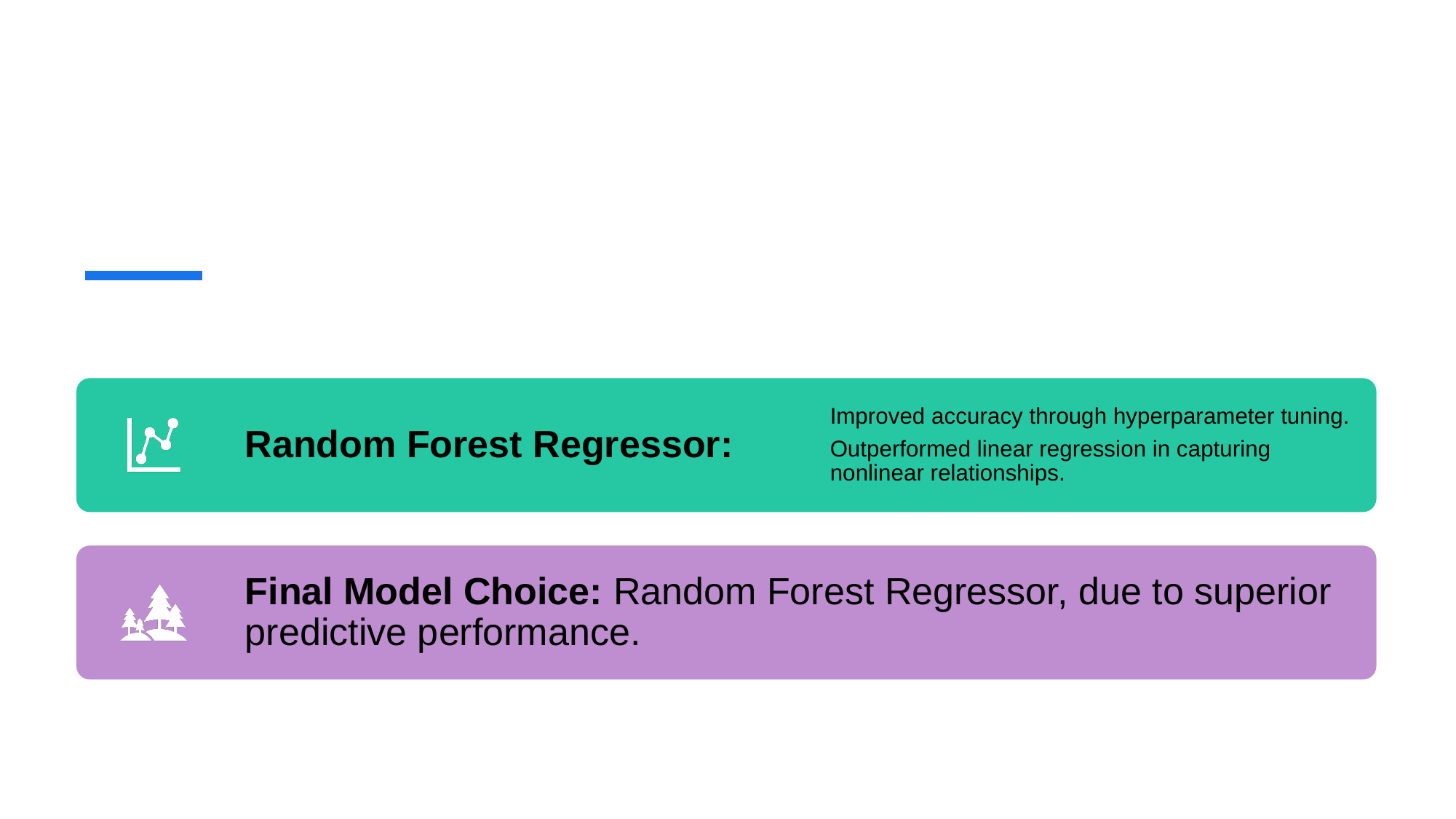

Random Forest Regressor:
Improved accuracy through hyperparameter tuning.
Outperformed linear regression in capturing nonlinear relationships.
Final Model Choice: Random Forest Regressor, due to superior predictive performance.